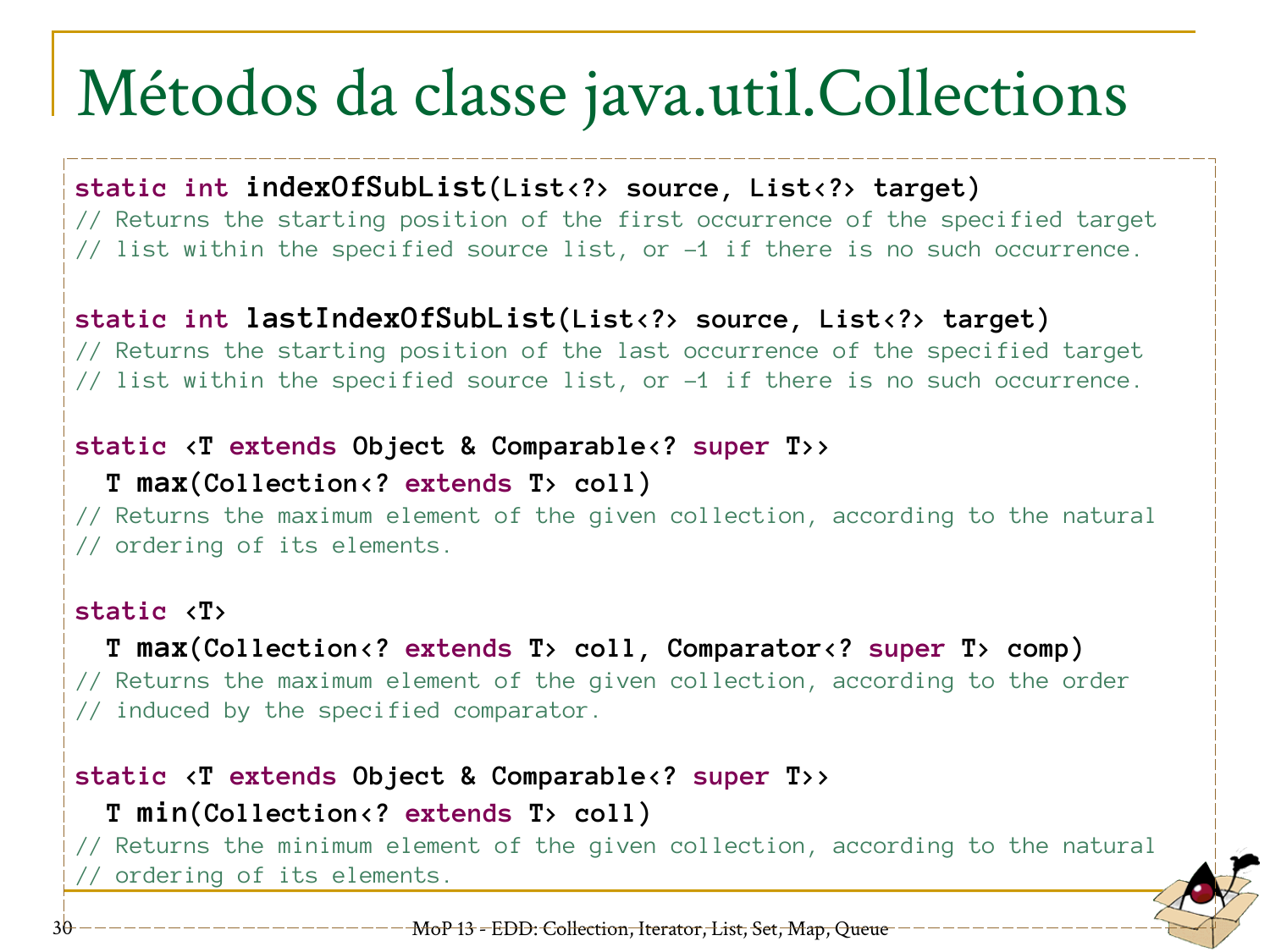

# Métodos da classe java.util.Collections
static int indexOfSubList(List<?> source, List<?> target)
// Returns the starting position of the first occurrence of the specified target
// list within the specified source list, or -1 if there is no such occurrence.

static int lastIndexOfSubList(List<?> source, List<?> target)
// Returns the starting position of the last occurrence of the specified target
// list within the specified source list, or -1 if there is no such occurrence.

static <T extends Object & Comparable<? super T>>
  T max(Collection<? extends T> coll)
// Returns the maximum element of the given collection, according to the natural
// ordering of its elements.

static <T>
  T max(Collection<? extends T> coll, Comparator<? super T> comp)
// Returns the maximum element of the given collection, according to the order
// induced by the specified comparator.

static <T extends Object & Comparable<? super T>>
  T min(Collection<? extends T> coll)
// Returns the minimum element of the given collection, according to the natural
// ordering of its elements.

MoP 13 - EDD: Collection, Iterator, List, Set, Map, Queue